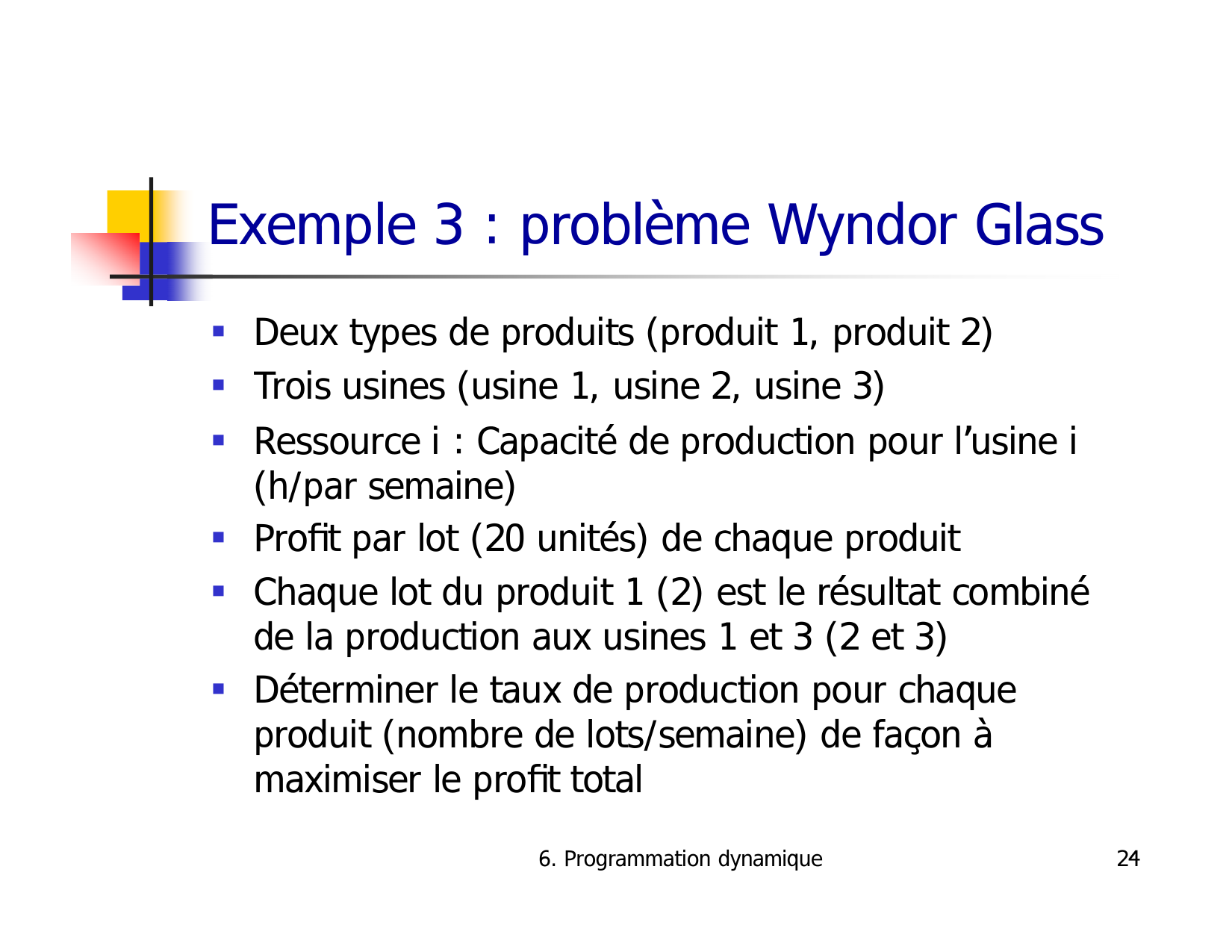

# Exemple 3 : problème Wyndor Glass
Deux types de produits (produit 1, produit 2)
Trois usines (usine 1, usine 2, usine 3)
Ressource i : Capacité de production pour l’usine i (h/par semaine)
Profit par lot (20 unités) de chaque produit
Chaque lot du produit 1 (2) est le résultat combiné de la production aux usines 1 et 3 (2 et 3)
Déterminer le taux de production pour chaque produit (nombre de lots/semaine) de façon à maximiser le profit total
6. Programmation dynamique
24